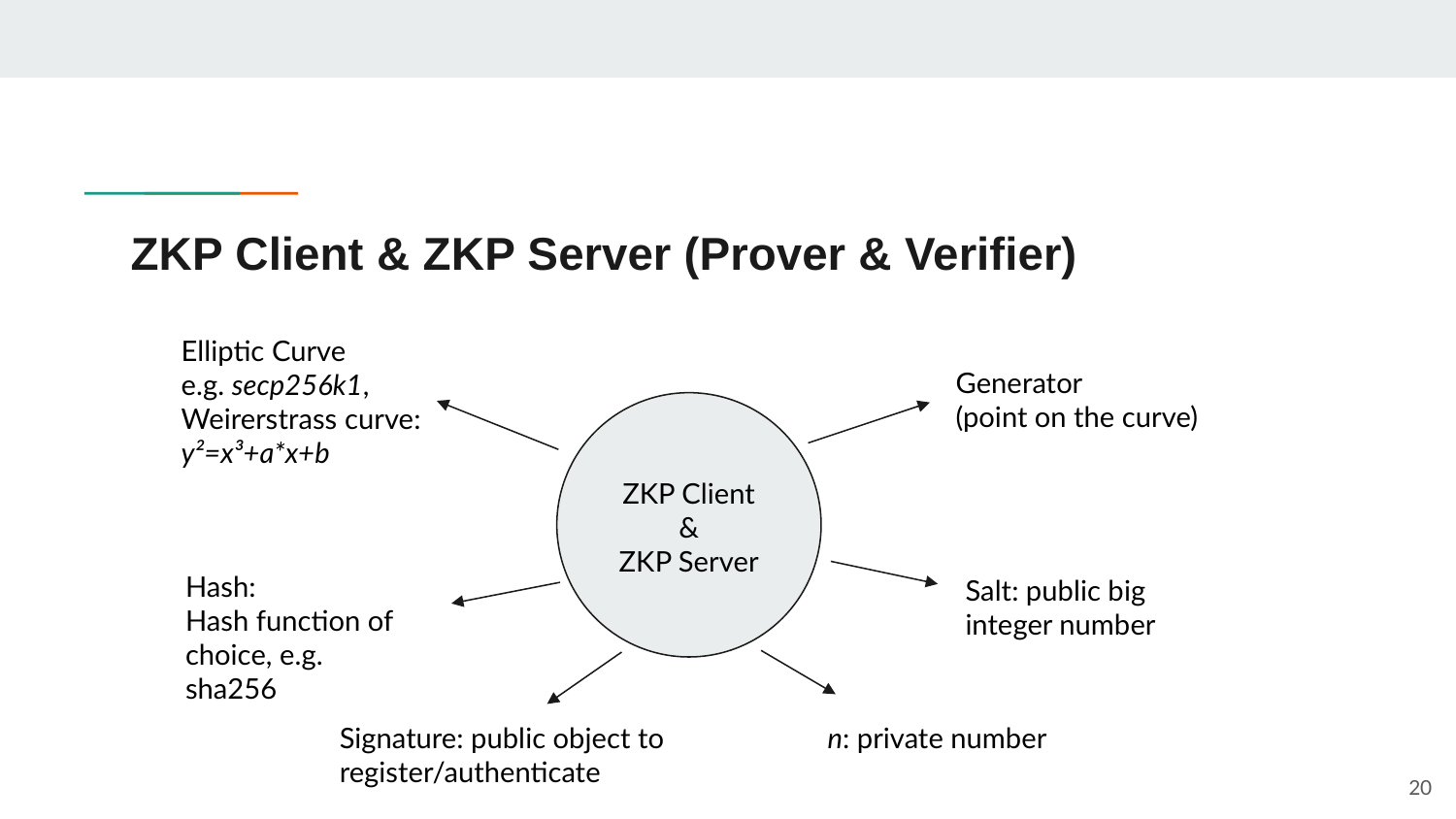

# ZKP Client & ZKP Server (Prover & Verifier)
Elliptic Curve
e.g. secp256k1, Weirerstrass curve:
y²=x³+a*x+b
Generator
(point on the curve)

ZKP Client
&
ZKP Server
Hash:
Hash function of choice, e.g. sha256
Salt: public big integer number
Signature: public object to register/authenticate
n: private number
20